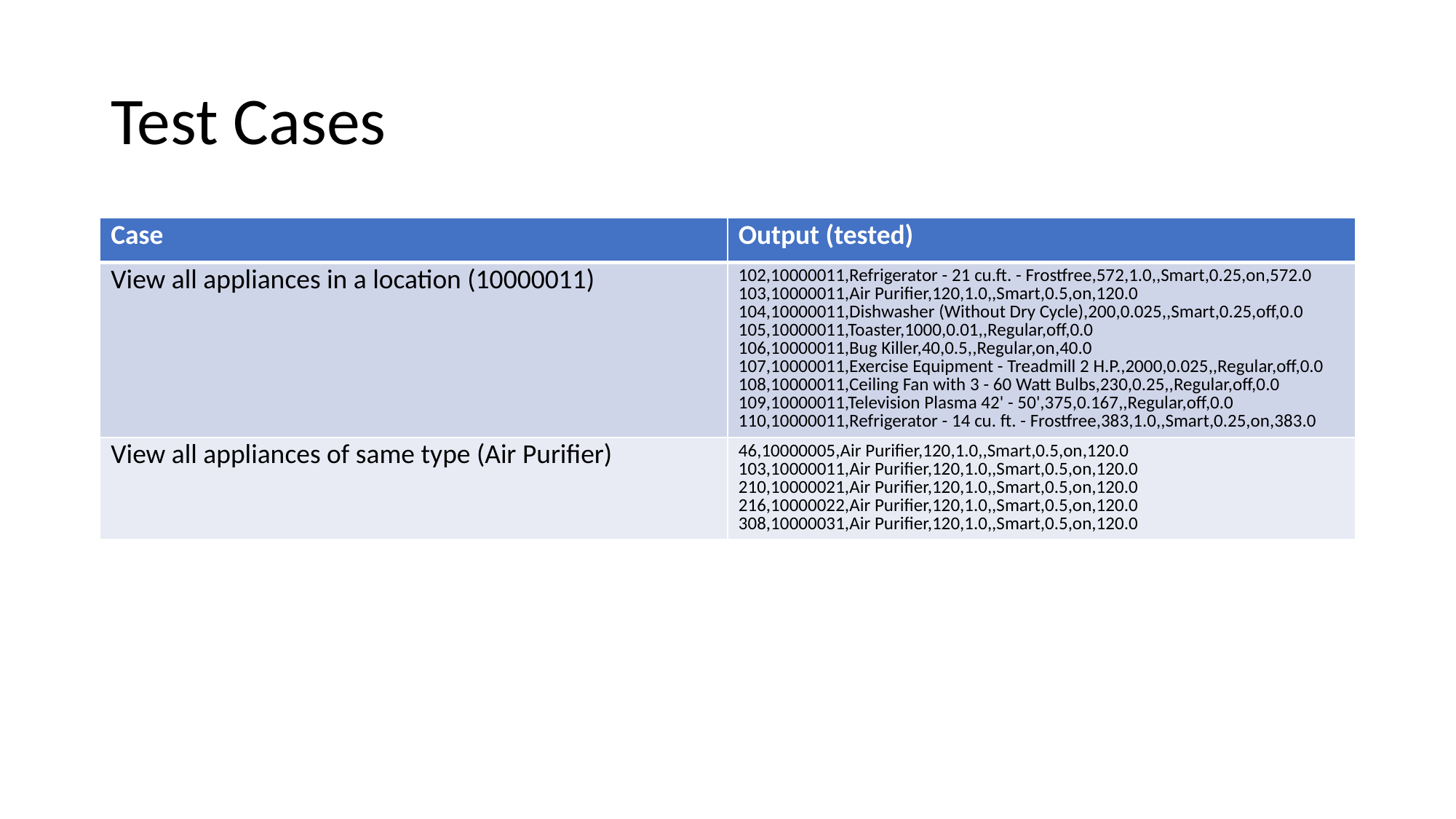

# Test Cases

| Case | Output (tested) |
| --- | --- |
| View all appliances in a location (10000011) | 102,10000011,Refrigerator - 21 cu.ft. - Frostfree,572,1.0,,Smart,0.25,on,572.0 103,10000011,Air Purifier,120,1.0,,Smart,0.5,on,120.0 104,10000011,Dishwasher (Without Dry Cycle),200,0.025,,Smart,0.25,off,0.0 105,10000011,Toaster,1000,0.01,,Regular,off,0.0 106,10000011,Bug Killer,40,0.5,,Regular,on,40.0 107,10000011,Exercise Equipment - Treadmill 2 H.P.,2000,0.025,,Regular,off,0.0 108,10000011,Ceiling Fan with 3 - 60 Watt Bulbs,230,0.25,,Regular,off,0.0 109,10000011,Television Plasma 42' - 50',375,0.167,,Regular,off,0.0 110,10000011,Refrigerator - 14 cu. ft. - Frostfree,383,1.0,,Smart,0.25,on,383.0 |
| View all appliances of same type (Air Purifier) | 46,10000005,Air Purifier,120,1.0,,Smart,0.5,on,120.0 103,10000011,Air Purifier,120,1.0,,Smart,0.5,on,120.0 210,10000021,Air Purifier,120,1.0,,Smart,0.5,on,120.0 216,10000022,Air Purifier,120,1.0,,Smart,0.5,on,120.0 308,10000031,Air Purifier,120,1.0,,Smart,0.5,on,120.0 |